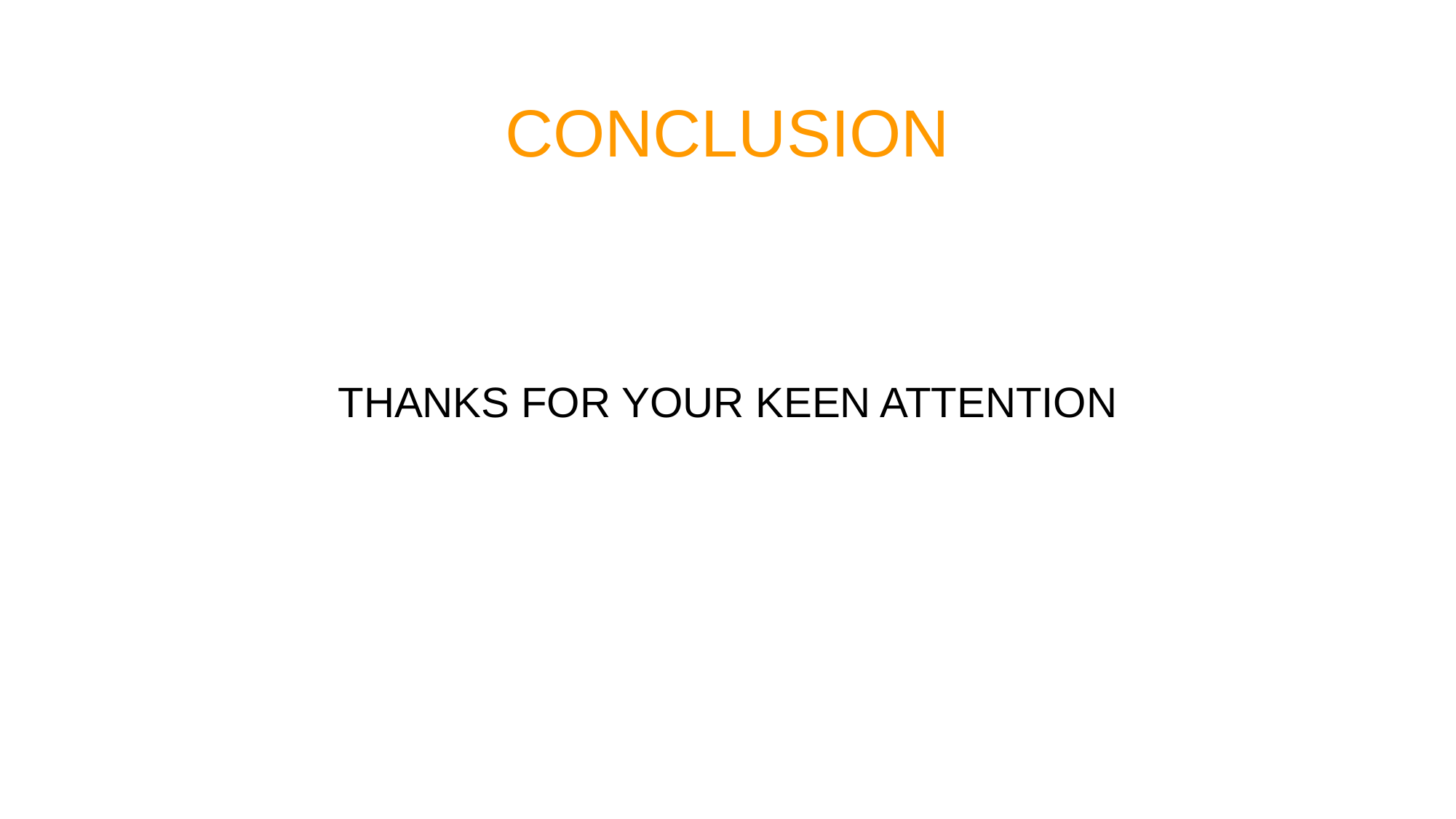

# CONCLUSION
THANKS FOR YOUR KEEN ATTENTION